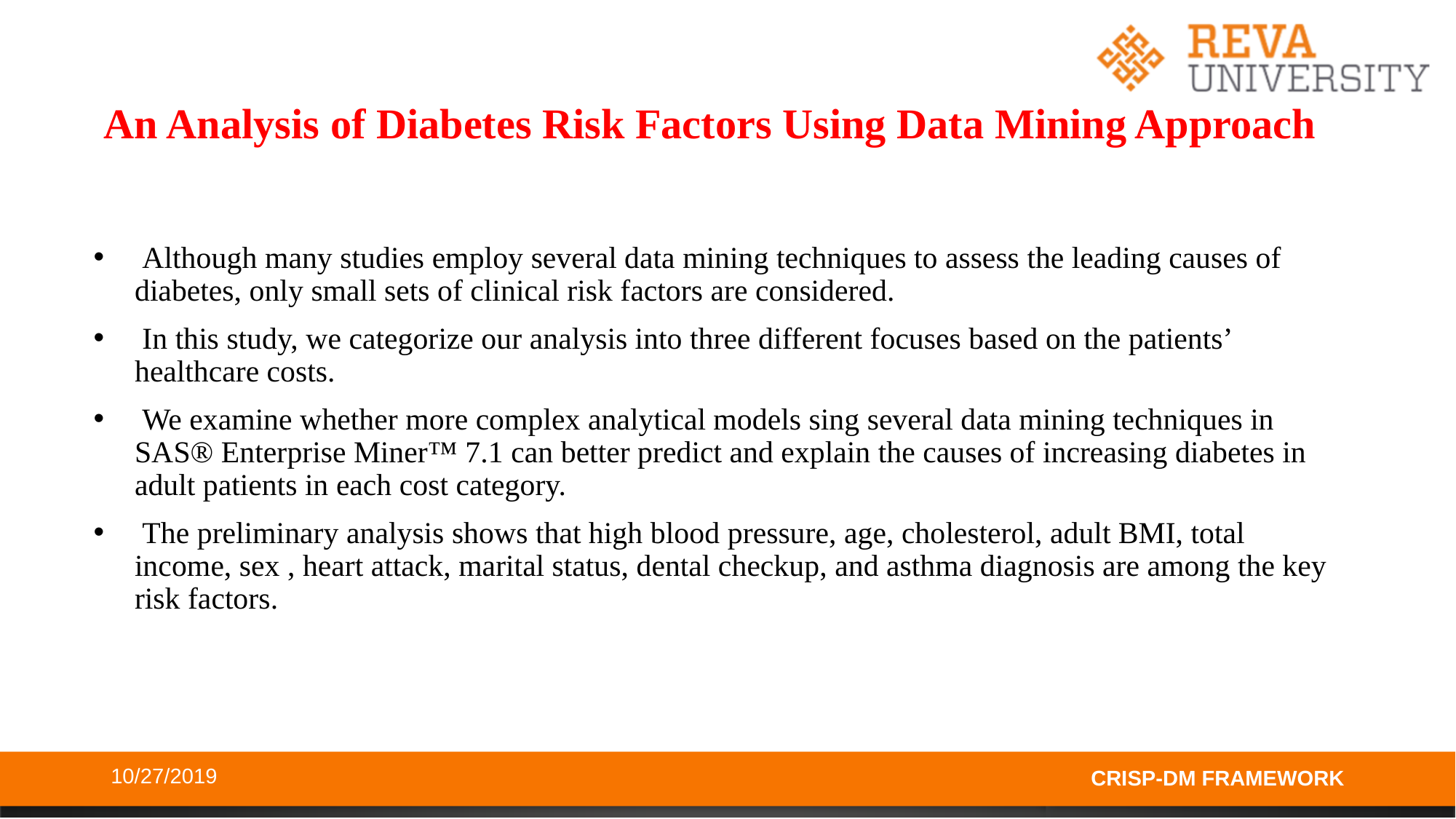

#

 An Analysis of Diabetes Risk Factors Using Data Mining Approach

 Although many studies employ several data mining techniques to assess the leading causes of diabetes, only small sets of clinical risk factors are considered.
 In this study, we categorize our analysis into three different focuses based on the patients’ healthcare costs.
 We examine whether more complex analytical models sing several data mining techniques in SAS® Enterprise Miner™ 7.1 can better predict and explain the causes of increasing diabetes in adult patients in each cost category.
 The preliminary analysis shows that high blood pressure, age, cholesterol, adult BMI, total income, sex , heart attack, marital status, dental checkup, and asthma diagnosis are among the key risk factors.
10/27/2019
CRISP-DM FRAMEWORK